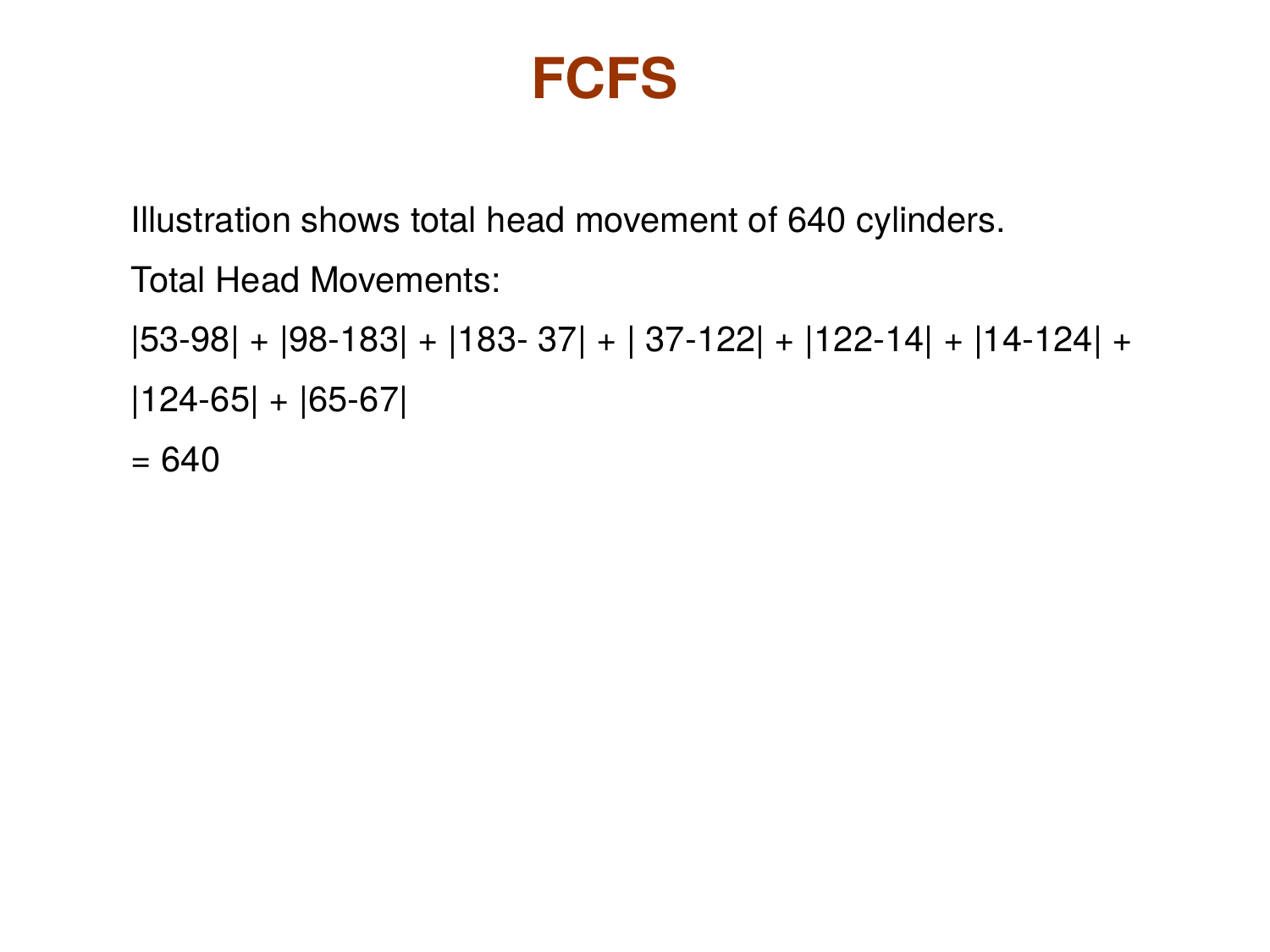

# FCFS
Illustration shows total head movement of 640 cylinders.
Total Head Movements:
|53-98| + |98-183| + |183- 37| + | 37-122| + |122-14| + |14-124| +
|124-65| + |65-67|
= 640